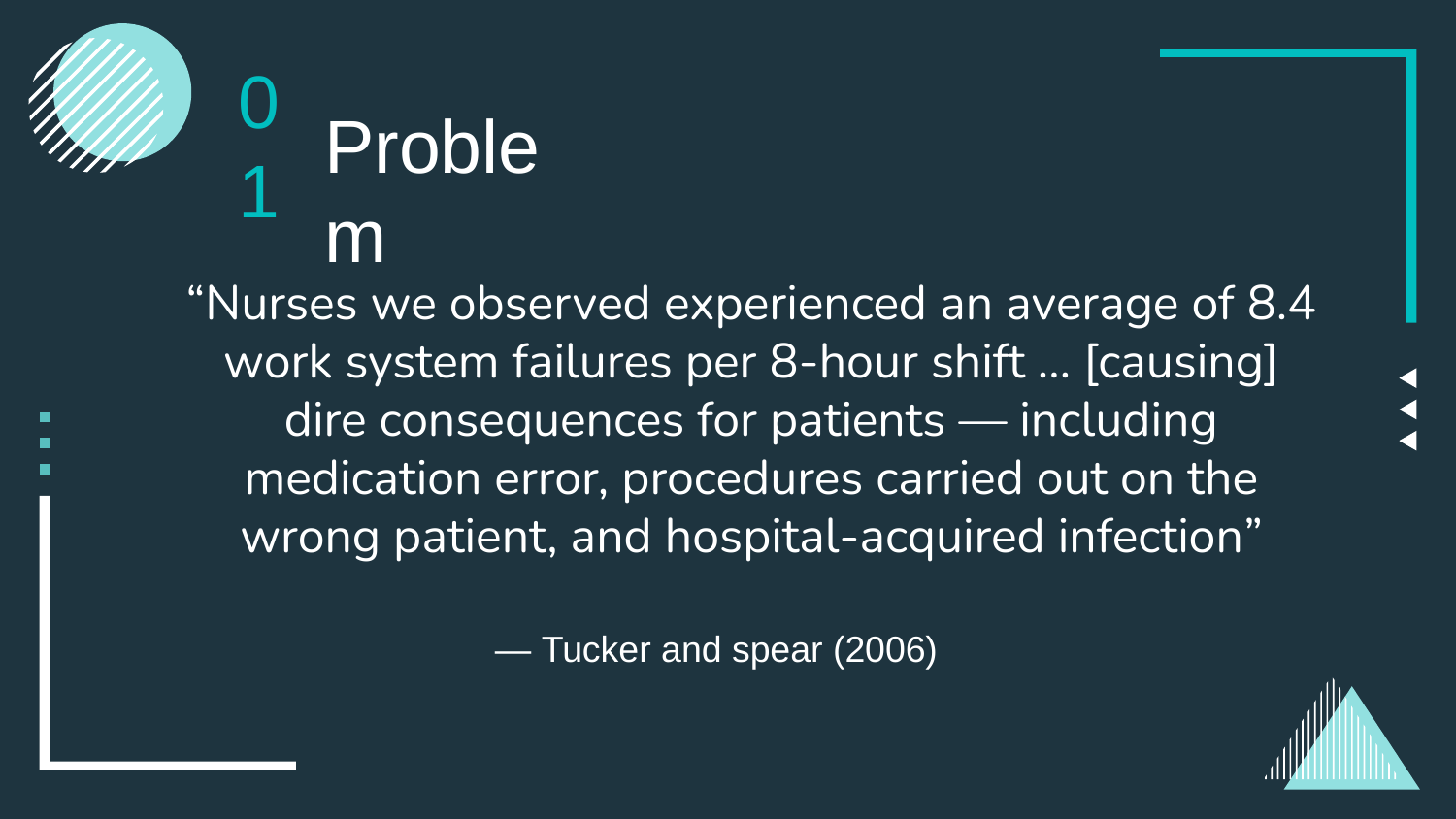

Problem
01
# “Nurses we observed experienced an average of 8.4 work system failures per 8-hour shift … [causing] dire consequences for patients — including medication error, procedures carried out on the wrong patient, and hospital-acquired infection”
— Tucker and spear (2006)